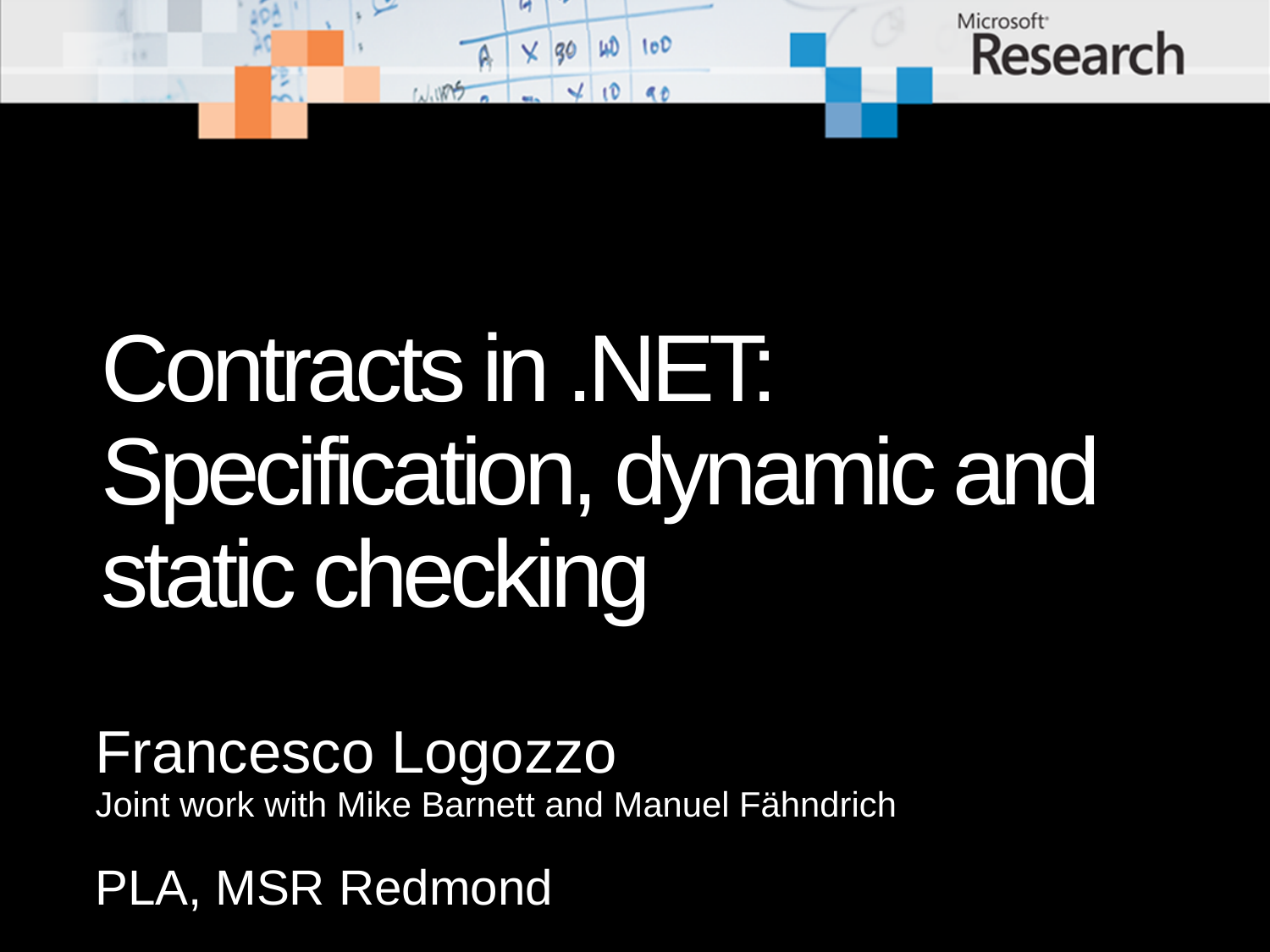

# Contracts in .NET: Specification, dynamic and static checking
Francesco Logozzo
Joint work with Mike Barnett and Manuel Fähndrich

PLA, MSR Redmond